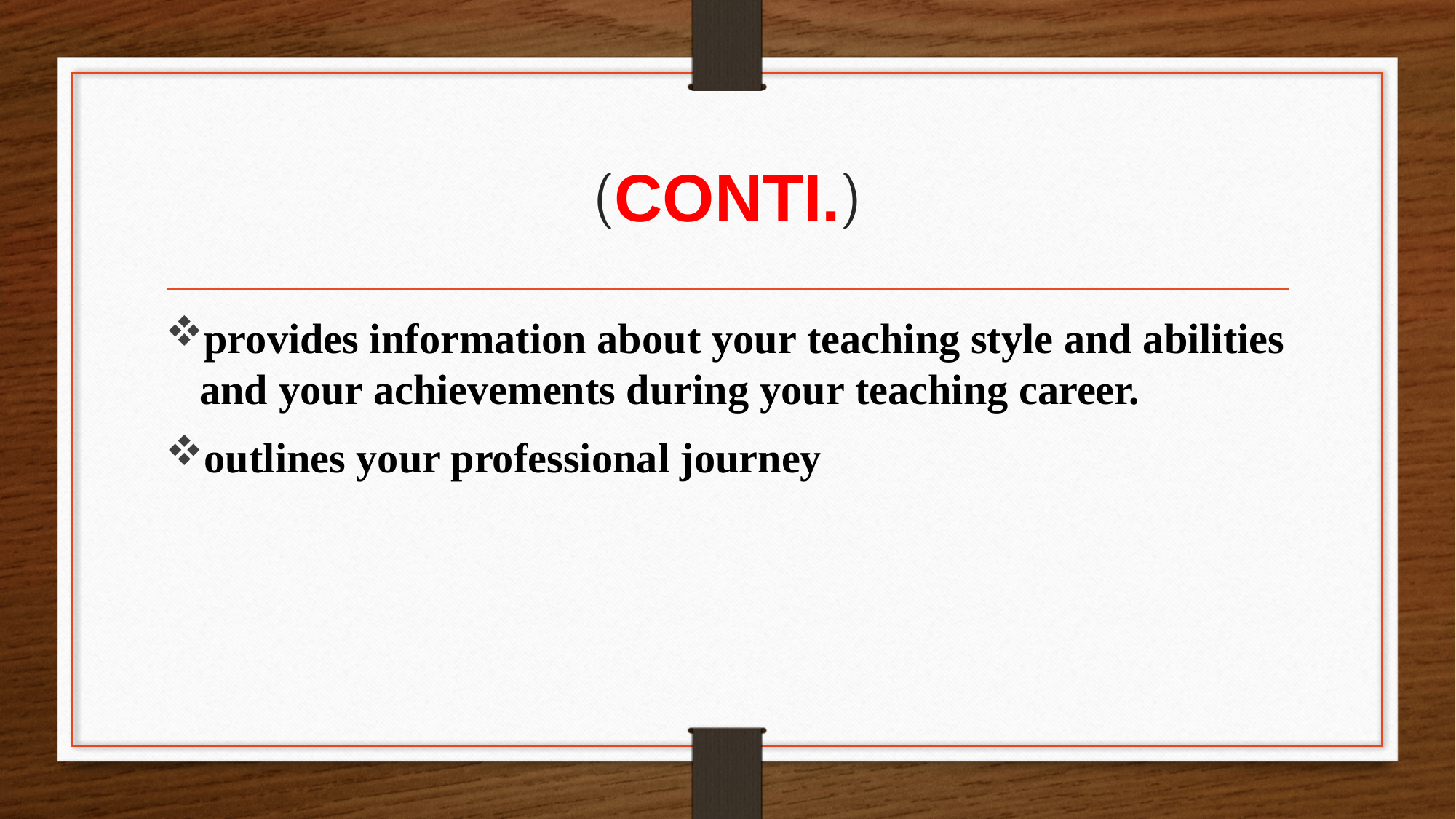

# (CONTI.)
provides information about your teaching style and abilities and your achievements during your teaching career.
outlines your professional journey